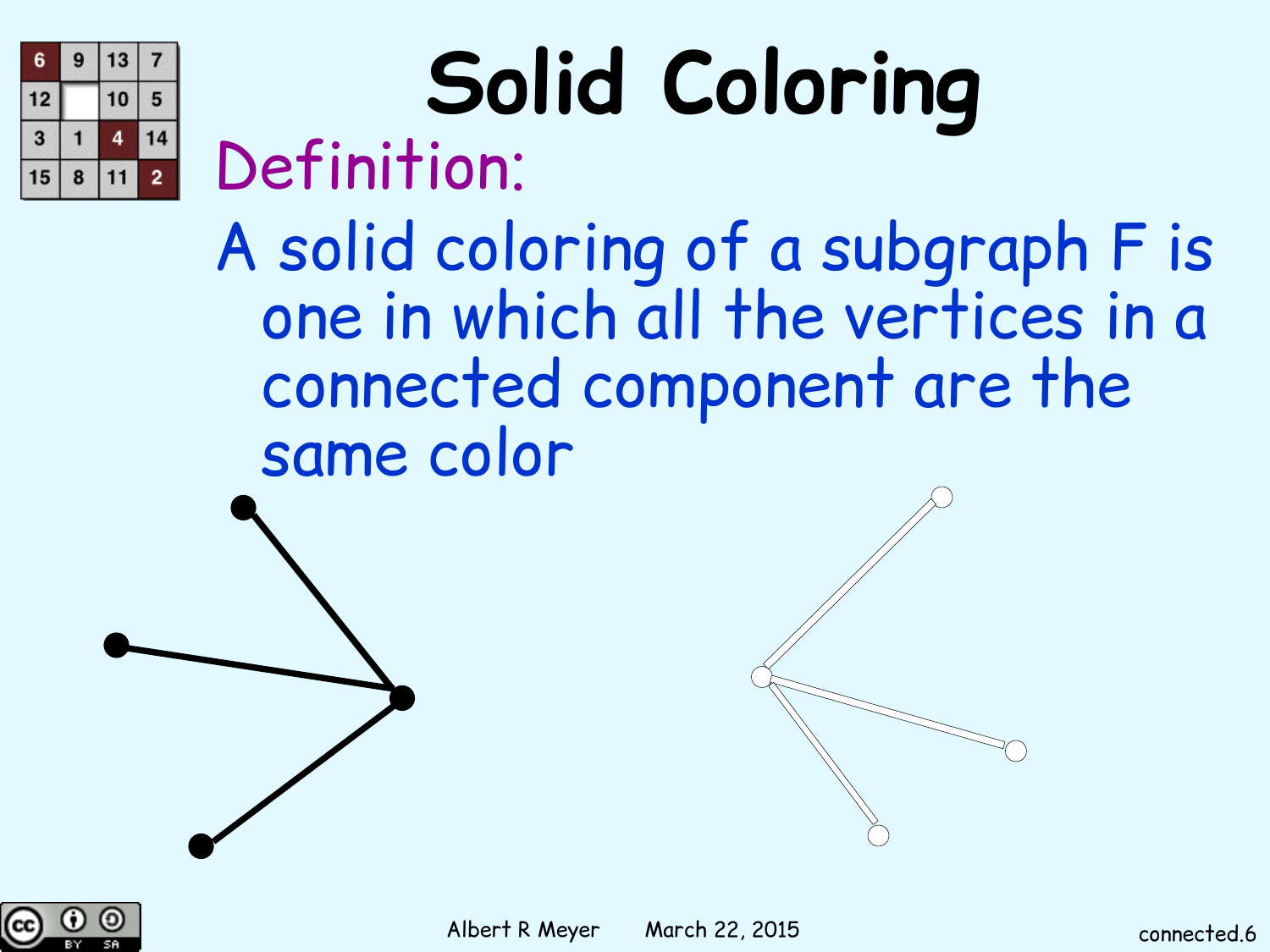

# Solid Coloring
Definition:
A solid coloring of a subgraph F is one in which all the vertices in a connected component are the same color

connected.6